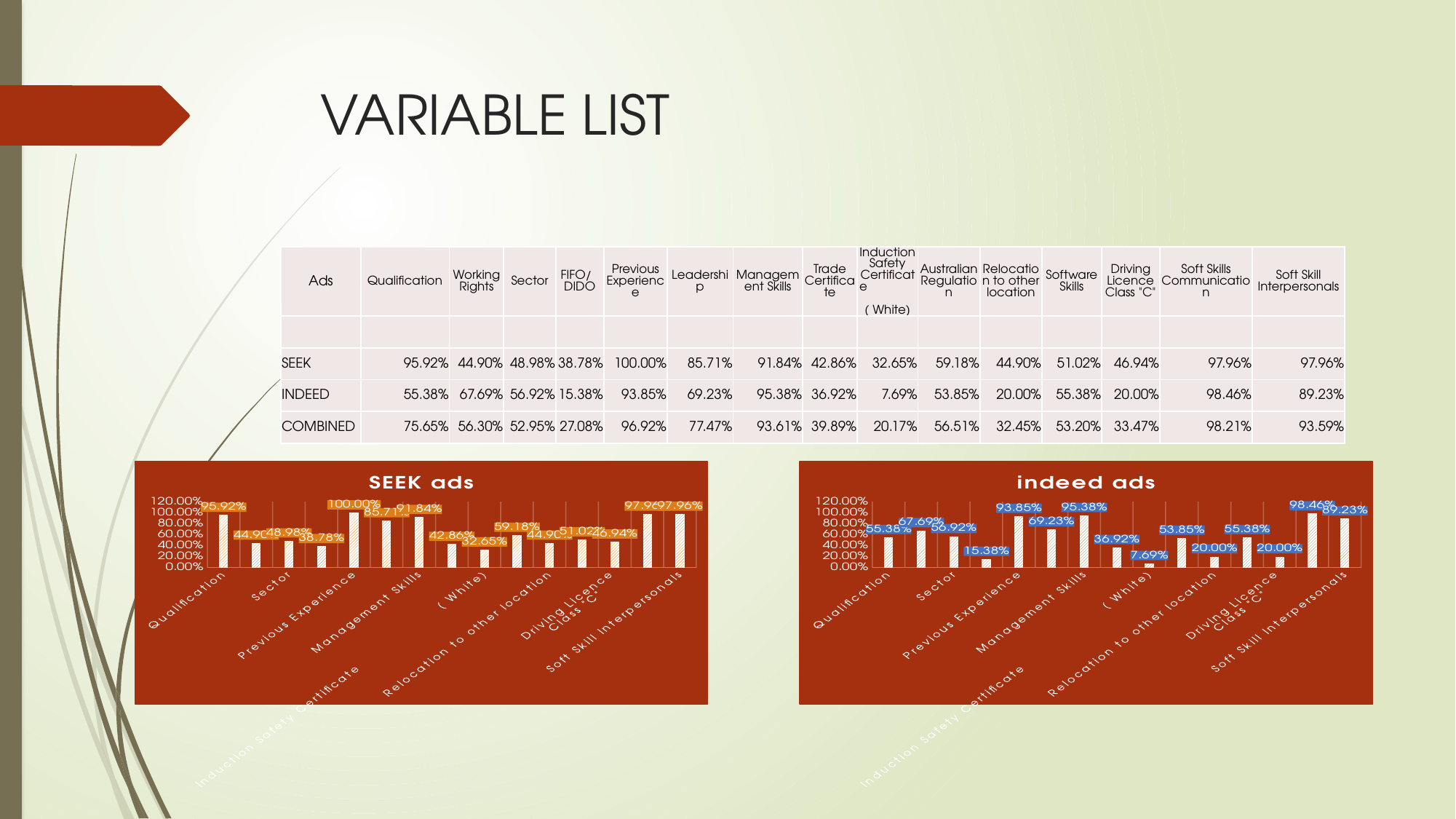

# VARIABLE LIST
| Ads | Qualification | Working Rights | Sector | FIFO/ DIDO | Previous Experience | Leadership | Management Skills | Trade Certificate | Induction Safety Certificate ( White) | Australian Regulation | Relocation to other location | Software Skills | Driving Licence Class "C" | Soft Skills Communication | Soft Skill Interpersonals |
| --- | --- | --- | --- | --- | --- | --- | --- | --- | --- | --- | --- | --- | --- | --- | --- |
|  |  |  |  |  |  |  |  |  |  |  |  |  |  |  |  |
| SEEK | 95.92% | 44.90% | 48.98% | 38.78% | 100.00% | 85.71% | 91.84% | 42.86% | 32.65% | 59.18% | 44.90% | 51.02% | 46.94% | 97.96% | 97.96% |
| INDEED | 55.38% | 67.69% | 56.92% | 15.38% | 93.85% | 69.23% | 95.38% | 36.92% | 7.69% | 53.85% | 20.00% | 55.38% | 20.00% | 98.46% | 89.23% |
| COMBINED | 75.65% | 56.30% | 52.95% | 27.08% | 96.92% | 77.47% | 93.61% | 39.89% | 20.17% | 56.51% | 32.45% | 53.20% | 33.47% | 98.21% | 93.59% |

### Chart: indeed ads

| Category | INDEED |
|---|---|
| Qualification | 0.5538461538461539 |
| Working Rights | 0.676923076923077 |
| Sector | 0.5692307692307692 |
| FIFO/   DIDO | 0.15384615384615385 |
| Previous Experience | 0.9384615384615385 |
| Leadership | 0.6923076923076923 |
| Management Skills | 0.9538461538461539 |
| Trade Certificate | 0.36923076923076925 |
| Induction Safety Certificate                    ( White) | 0.07692307692307693 |
| Australian Regulation | 0.5384615384615384 |
| Relocation to other location | 0.2 |
| Software Skills | 0.5538461538461539 |
| Driving Licence
Class "C" | 0.2 |
| Soft Skills Communication | 0.9846153846153847 |
| Soft Skill Interpersonals | 0.8923076923076924 |

### Chart: SEEK ads

| Category |  |
|---|---|
| Qualification | 0.9591836734693877 |
| Working Rights | 0.4489795918367347 |
| Sector | 0.4897959183673469 |
| FIFO/   DIDO | 0.3877551020408163 |
| Previous Experience | 1.0 |
| Leadership | 0.8571428571428571 |
| Management Skills | 0.9183673469387755 |
| Trade Certificate | 0.42857142857142855 |
| Induction Safety Certificate                    ( White) | 0.32653061224489793 |
| Australian Regulation | 0.5918367346938775 |
| Relocation to other location | 0.4489795918367347 |
| Software Skills | 0.5102040816326531 |
| Driving Licence
Class "C" | 0.46938775510204084 |
| Soft Skills Communication | 0.9795918367346939 |
| Soft Skill Interpersonals | 0.9795918367346939 |